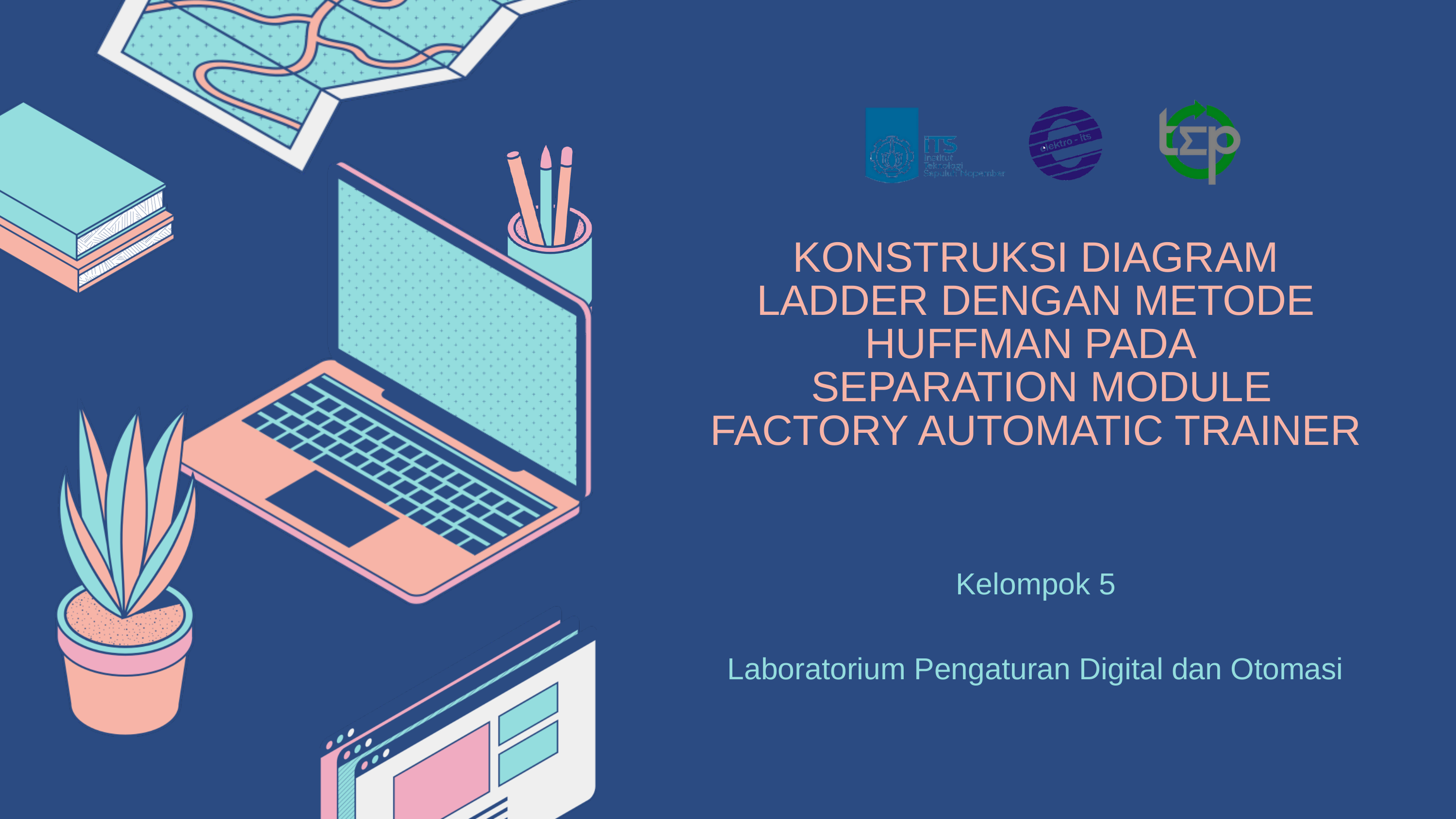

KONSTRUKSI DIAGRAM LADDER DENGAN METODE HUFFMAN PADA
 SEPARATION MODULE FACTORY AUTOMATIC TRAINER
Kelompok 5

Laboratorium Pengaturan Digital dan Otomasi